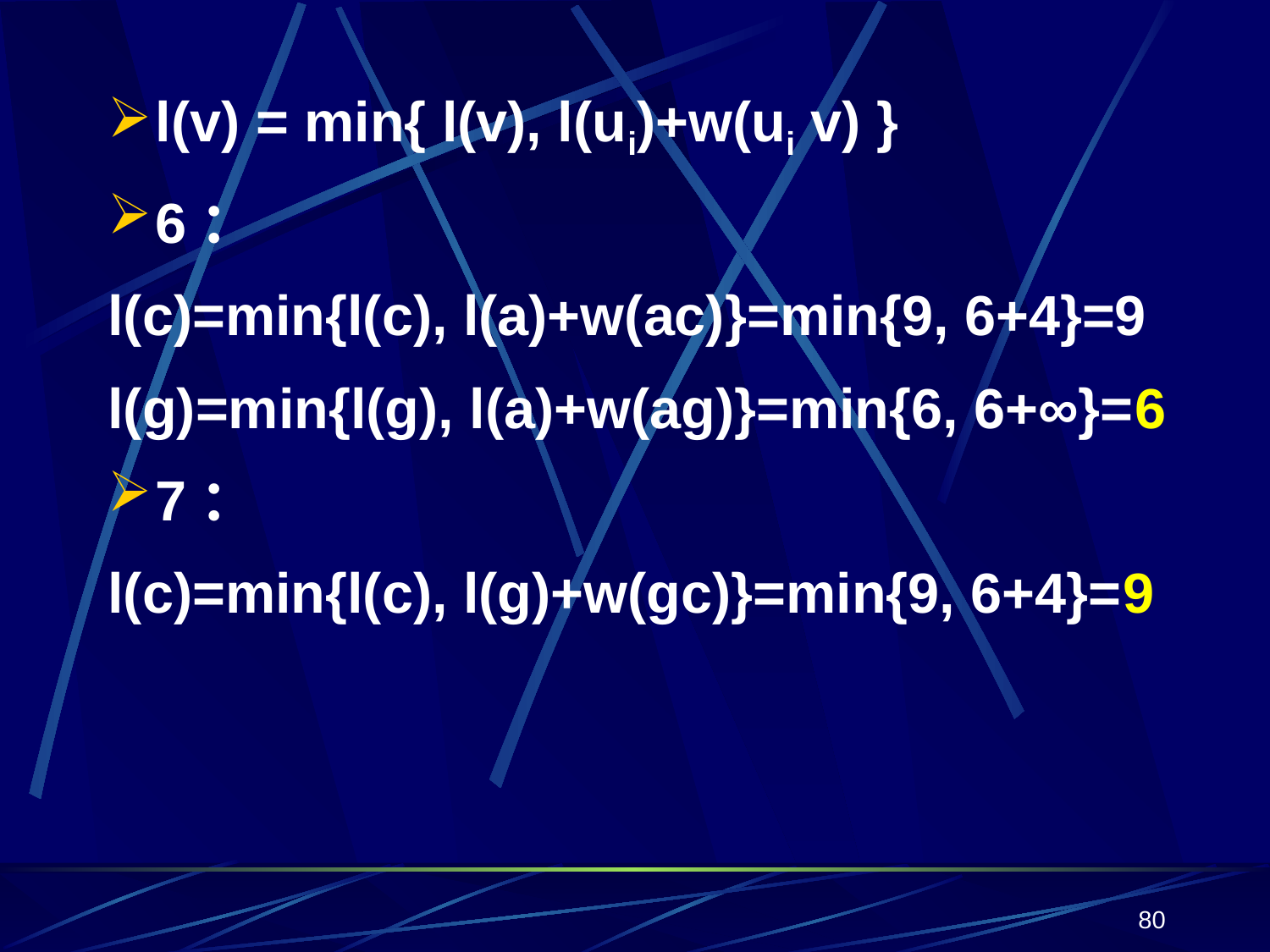

l(v) = min{ l(v), l(ui)+w(ui v) }
6：
l(c)=min{l(c), l(a)+w(ac)}=min{9, 6+4}=9
l(g)=min{l(g), l(a)+w(ag)}=min{6, 6+∞}=6
7：
l(c)=min{l(c), l(g)+w(gc)}=min{9, 6+4}=9

80